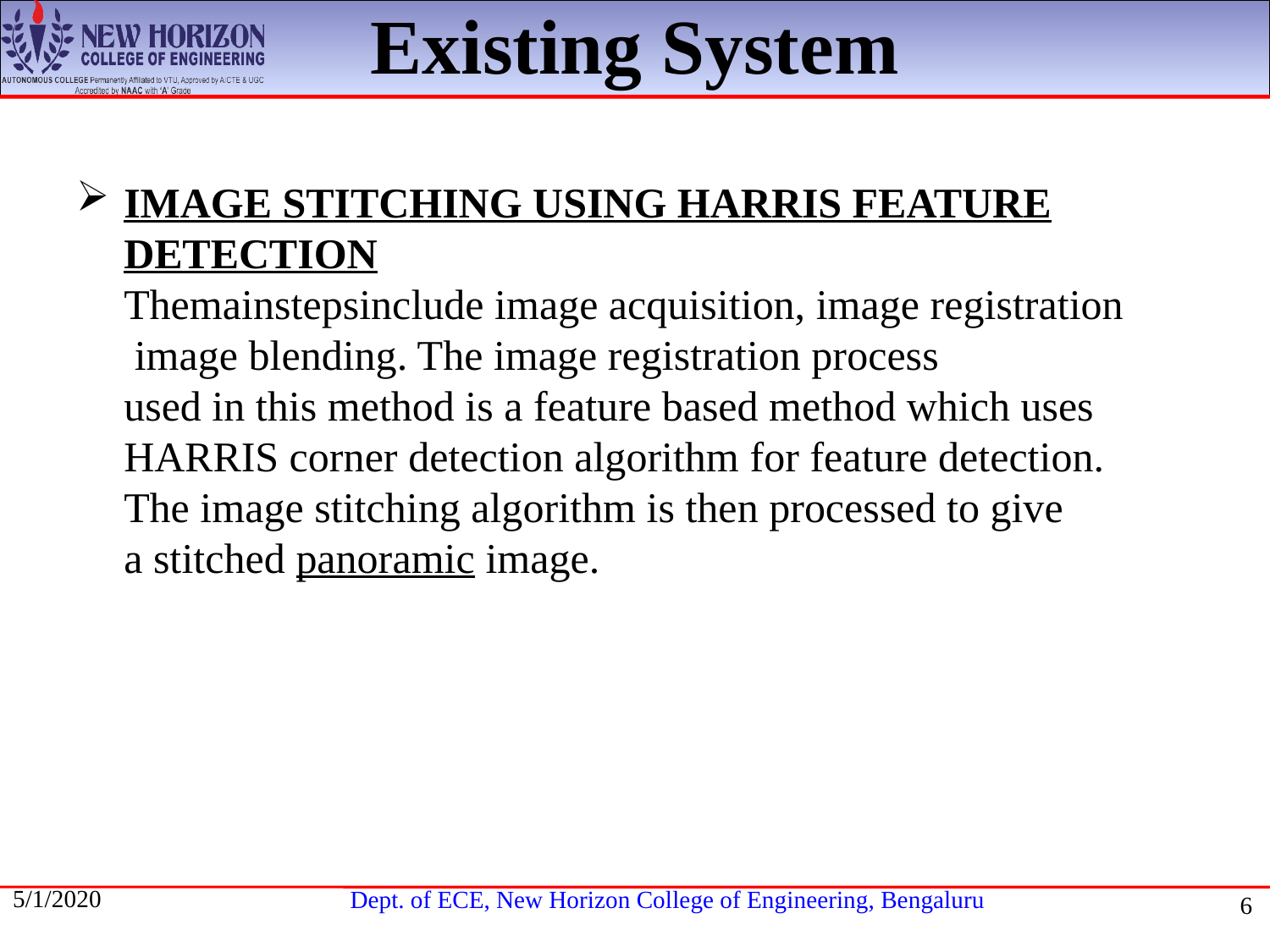

# Existing System
IMAGE STITCHING USING HARRIS FEATURE DETECTION Themainstepsinclude image acquisition, image registration image blending. The image registration process used in this method is a feature based method which uses HARRIS corner detection algorithm for feature detection. The image stitching algorithm is then processed to give a stitched panoramic image.

5/1/2020
6